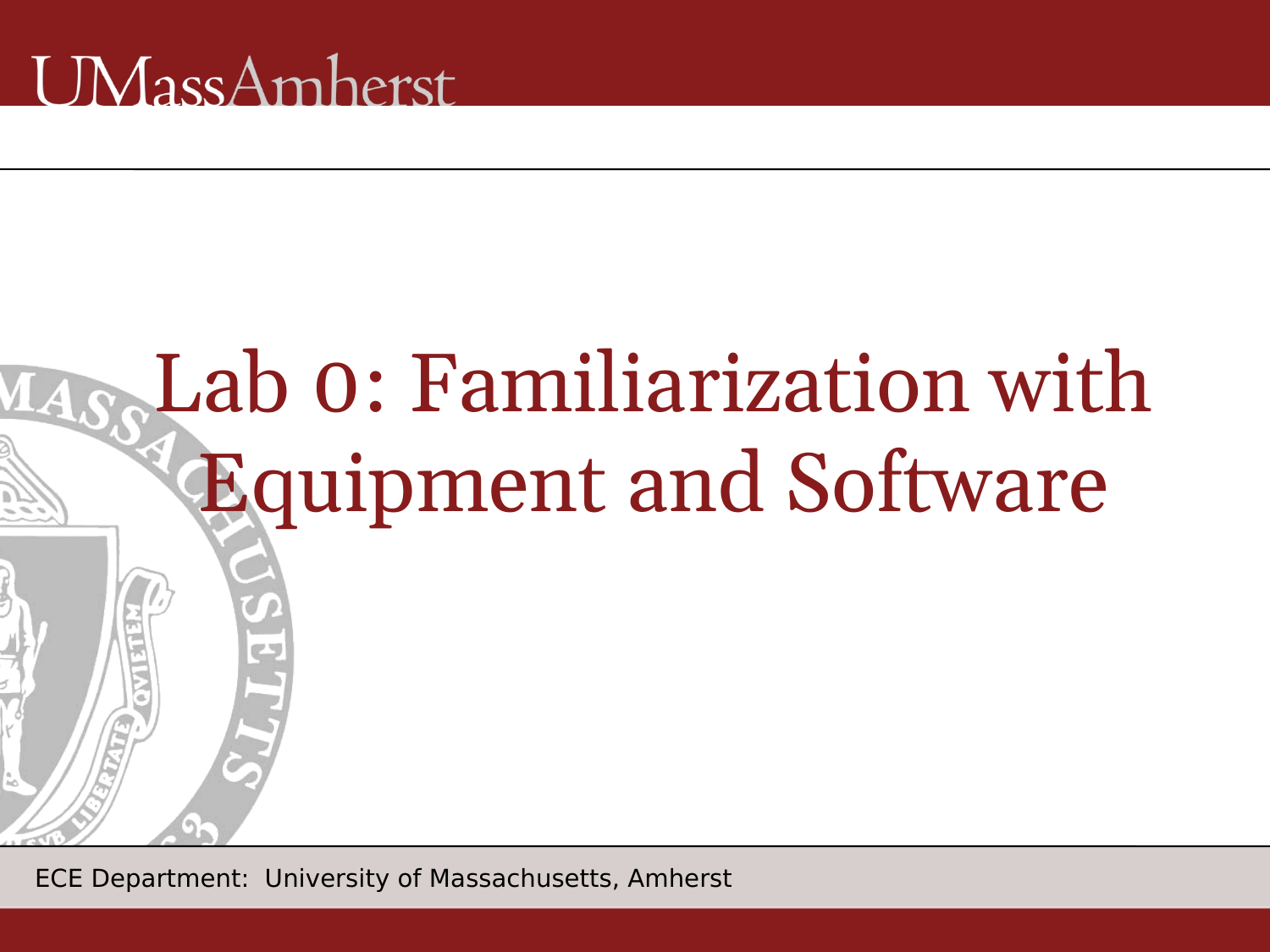

# Lab 0: Familiarization with Equipment and Software